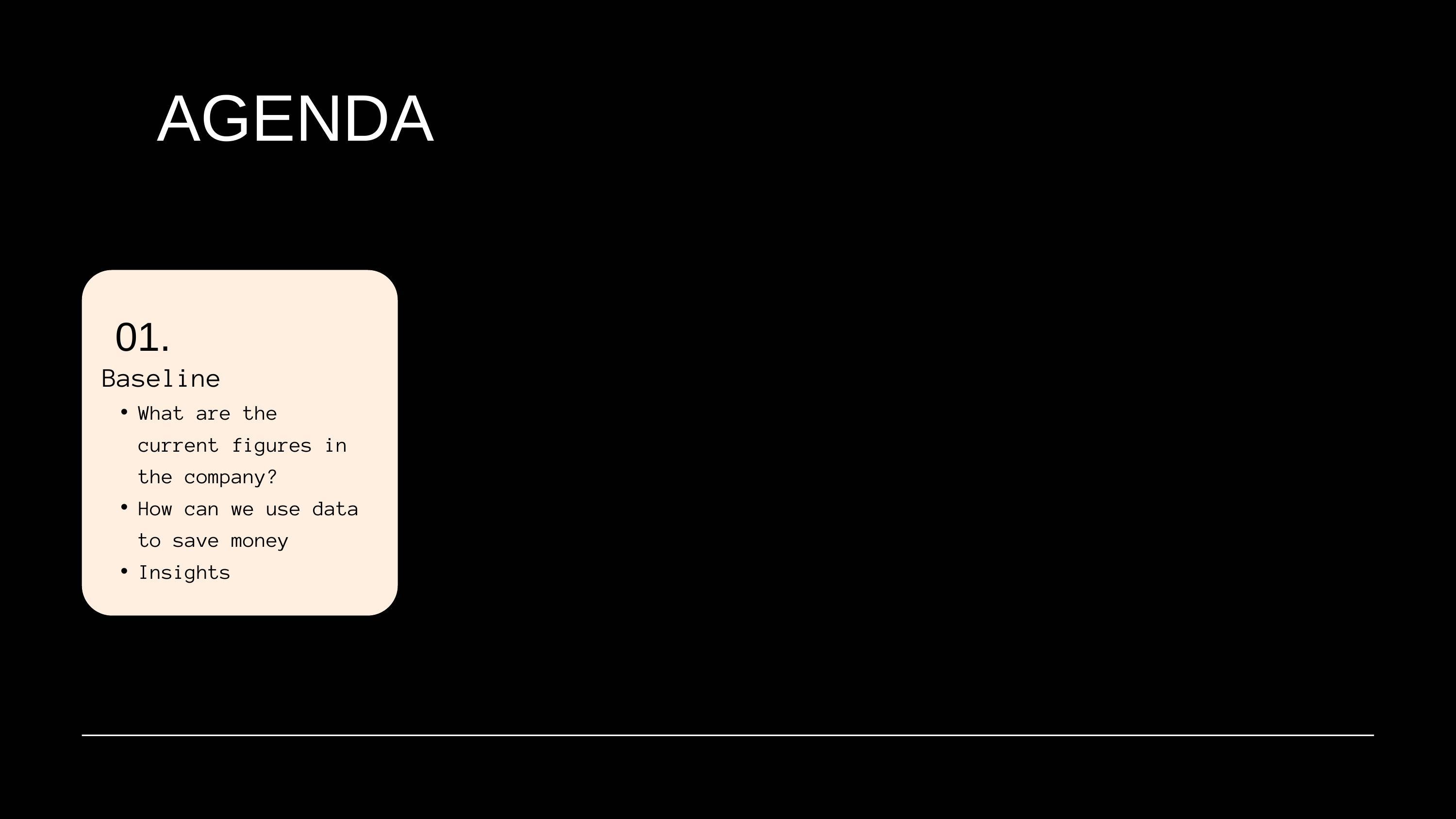

AGENDA

01.
Baseline
What are the current figures in the company?
How can we use data to save money
Insights